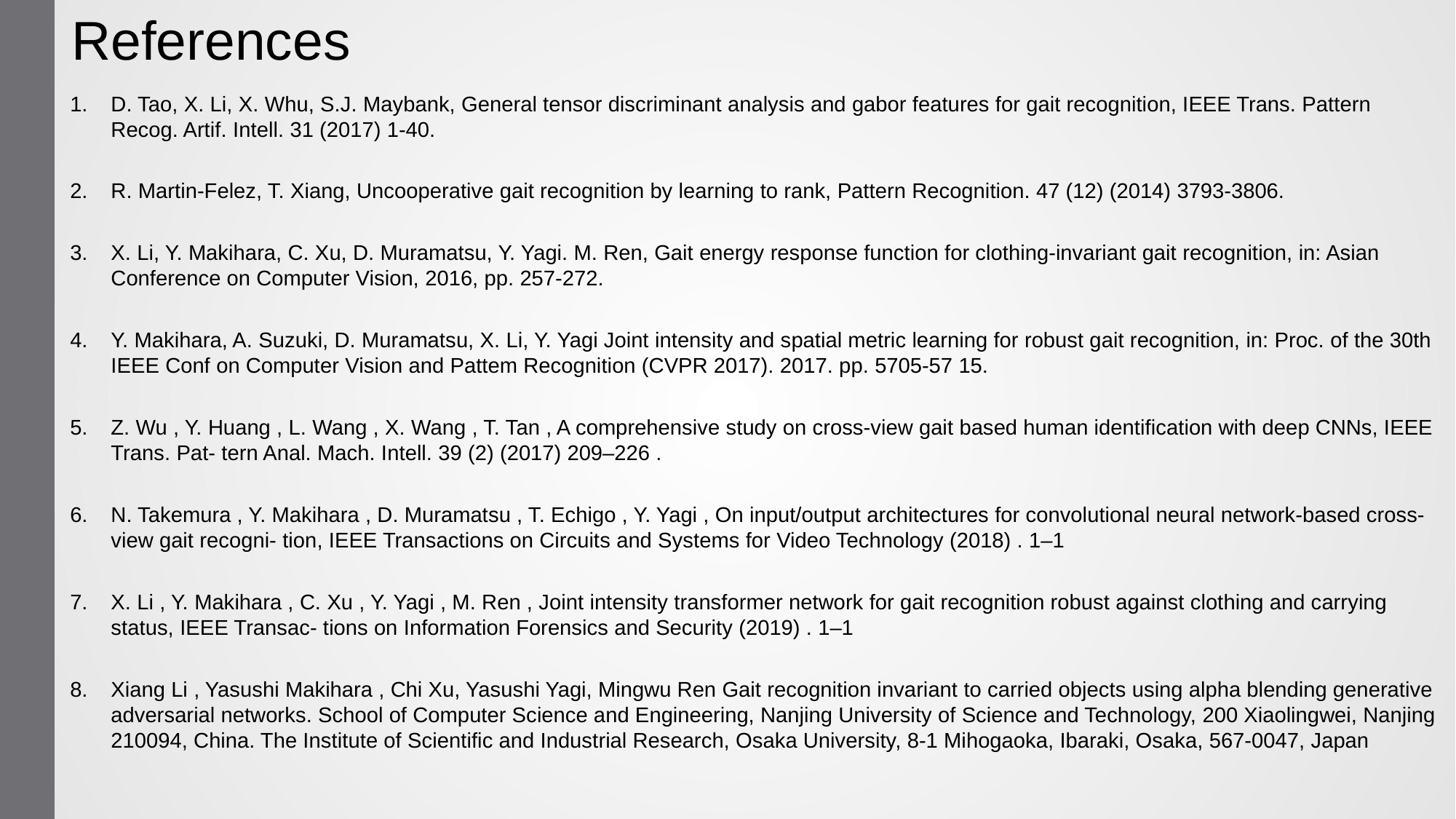

References
D. Tao, X. Li, X. Whu, S.J. Maybank, General tensor discriminant analysis and gabor features for gait recognition, IEEE Trans. Pattern Recog. Artif. Intell. 31 (2017) 1-40.
R. Martin-Felez, T. Xiang, Uncooperative gait recognition by learning to rank, Pattern Recognition. 47 (12) (2014) 3793-3806.
X. Li, Y. Makihara, C. Xu, D. Muramatsu, Y. Yagi. M. Ren, Gait energy response function for clothing-invariant gait recognition, in: Asian Conference on Computer Vision, 2016, pp. 257-272.
Y. Makihara, A. Suzuki, D. Muramatsu, X. Li, Y. Yagi Joint intensity and spatial metric learning for robust gait recognition, in: Proc. of the 30th IEEE Conf on Computer Vision and Pattem Recognition (CVPR 2017). 2017. pp. 5705-57 15.
Z. Wu , Y. Huang , L. Wang , X. Wang , T. Tan , A comprehensive study on cross-view gait based human identification with deep CNNs, IEEE Trans. Pat- tern Anal. Mach. Intell. 39 (2) (2017) 209–226 .
N. Takemura , Y. Makihara , D. Muramatsu , T. Echigo , Y. Yagi , On input/output architectures for convolutional neural network-based cross-view gait recogni- tion, IEEE Transactions on Circuits and Systems for Video Technology (2018) . 1–1
X. Li , Y. Makihara , C. Xu , Y. Yagi , M. Ren , Joint intensity transformer network for gait recognition robust against clothing and carrying status, IEEE Transac- tions on Information Forensics and Security (2019) . 1–1
Xiang Li , Yasushi Makihara , Chi Xu, Yasushi Yagi, Mingwu Ren Gait recognition invariant to carried objects using alpha blending generative adversarial networks. School of Computer Science and Engineering, Nanjing University of Science and Technology, 200 Xiaolingwei, Nanjing 210094, China. The Institute of Scientific and Industrial Research, Osaka University, 8-1 Mihogaoka, Ibaraki, Osaka, 567-0047, Japan